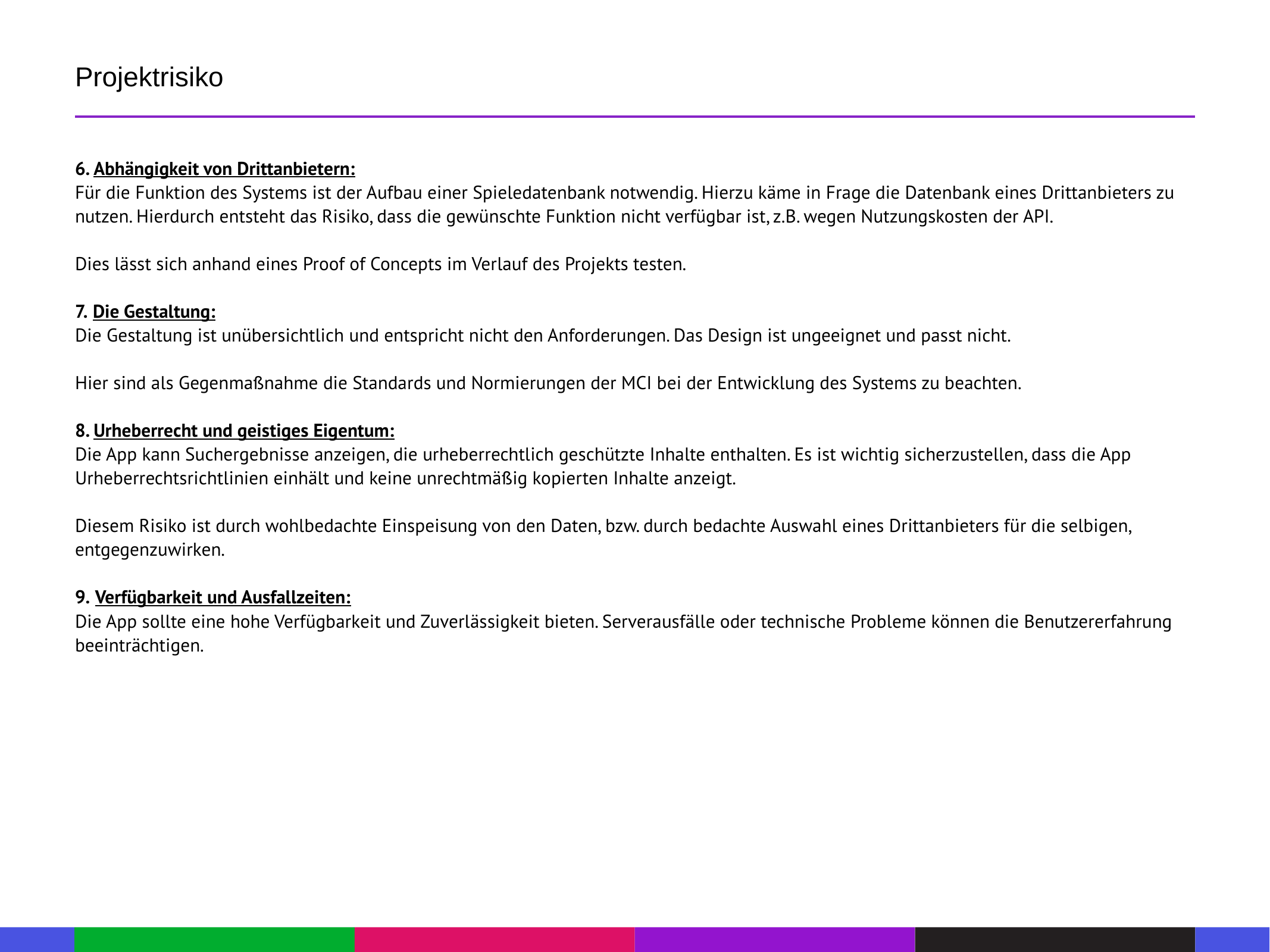

Projektrisiko

6. Abhängigkeit von Drittanbietern:
Für die Funktion des Systems ist der Aufbau einer Spieledatenbank notwendig. Hierzu käme in Frage die Datenbank eines Drittanbieters zu nutzen. Hierdurch entsteht das Risiko, dass die gewünschte Funktion nicht verfügbar ist, z.B. wegen Nutzungskosten der API.

Dies lässt sich anhand eines Proof of Concepts im Verlauf des Projekts testen.

7. Die Gestaltung:
Die Gestaltung ist unübersichtlich und entspricht nicht den Anforderungen. Das Design ist ungeeignet und passt nicht.

Hier sind als Gegenmaßnahme die Standards und Normierungen der MCI bei der Entwicklung des Systems zu beachten.

8. Urheberrecht und geistiges Eigentum:
Die App kann Suchergebnisse anzeigen, die urheberrechtlich geschützte Inhalte enthalten. Es ist wichtig sicherzustellen, dass die App Urheberrechtsrichtlinien einhält und keine unrechtmäßig kopierten Inhalte anzeigt.

Diesem Risiko ist durch wohlbedachte Einspeisung von den Daten, bzw. durch bedachte Auswahl eines Drittanbieters für die selbigen, entgegenzuwirken.

9. Verfügbarkeit und Ausfallzeiten:
Die App sollte eine hohe Verfügbarkeit und Zuverlässigkeit bieten. Serverausfälle oder technische Probleme können die Benutzererfahrung beeinträchtigen.